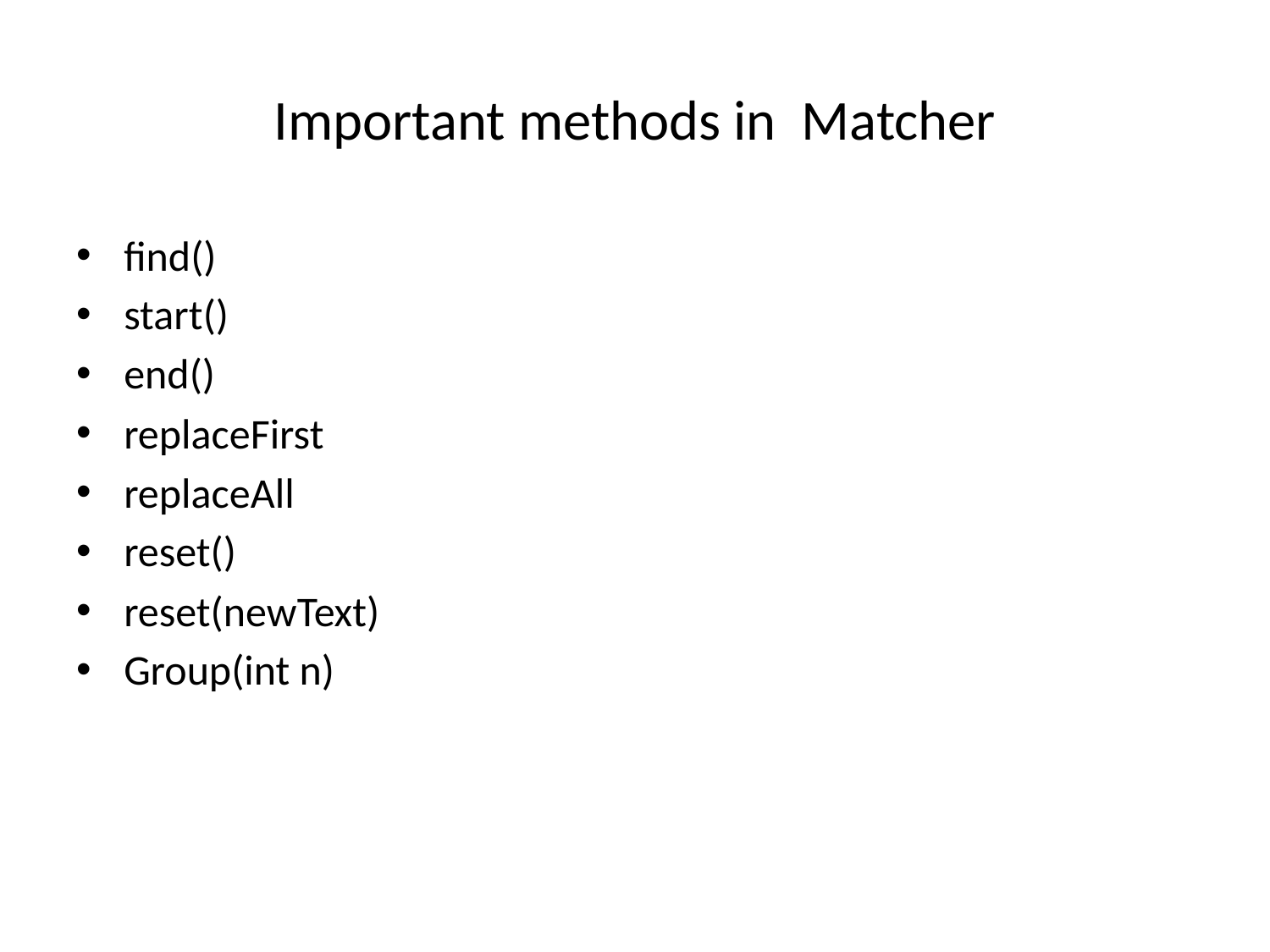

# Important methods in  Matcher
find()
start()
end()
replaceFirst
replaceAll
reset()
reset(newText)
Group(int n)